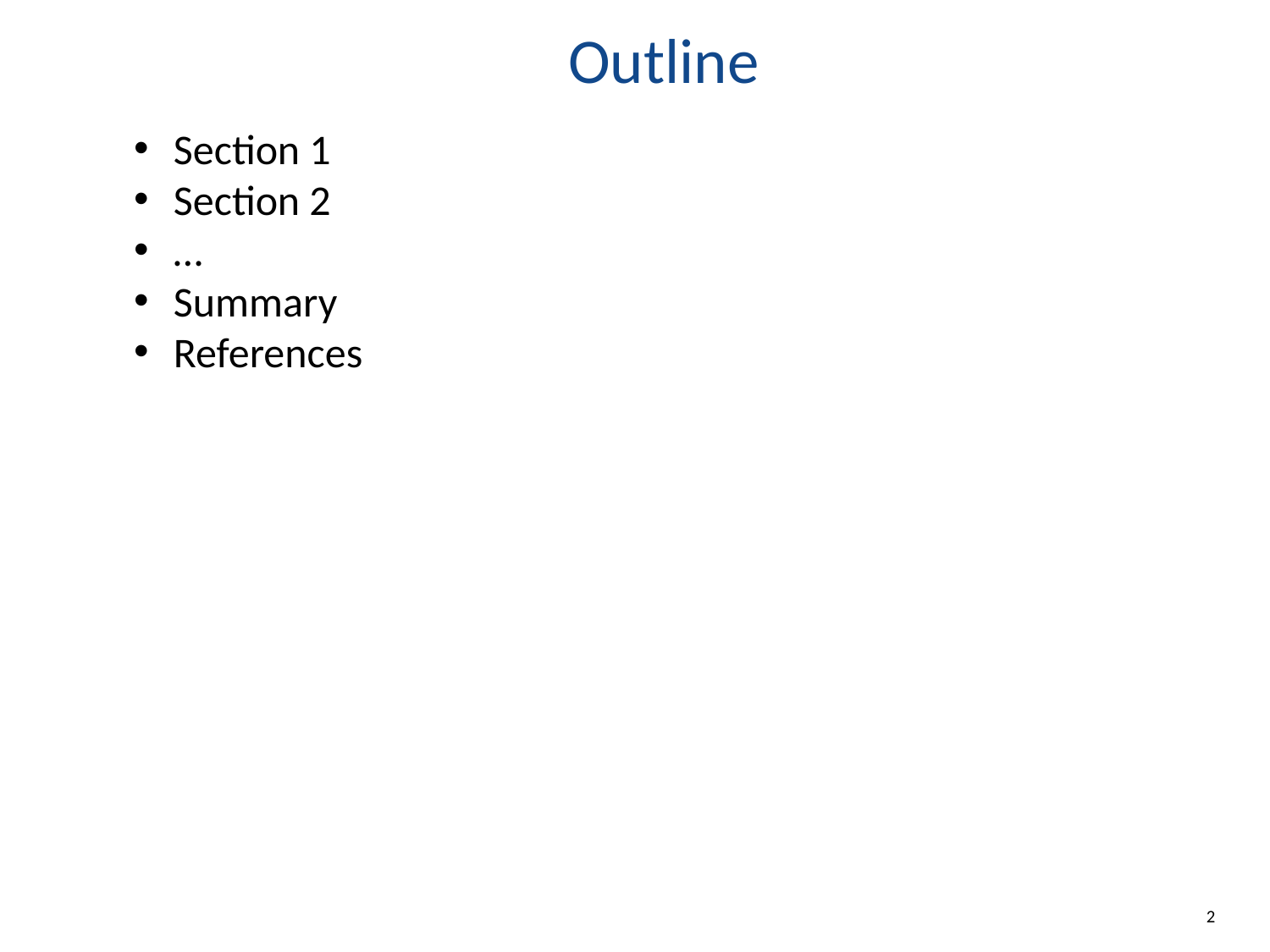

# Outline
Section 1
Section 2
…
Summary
References